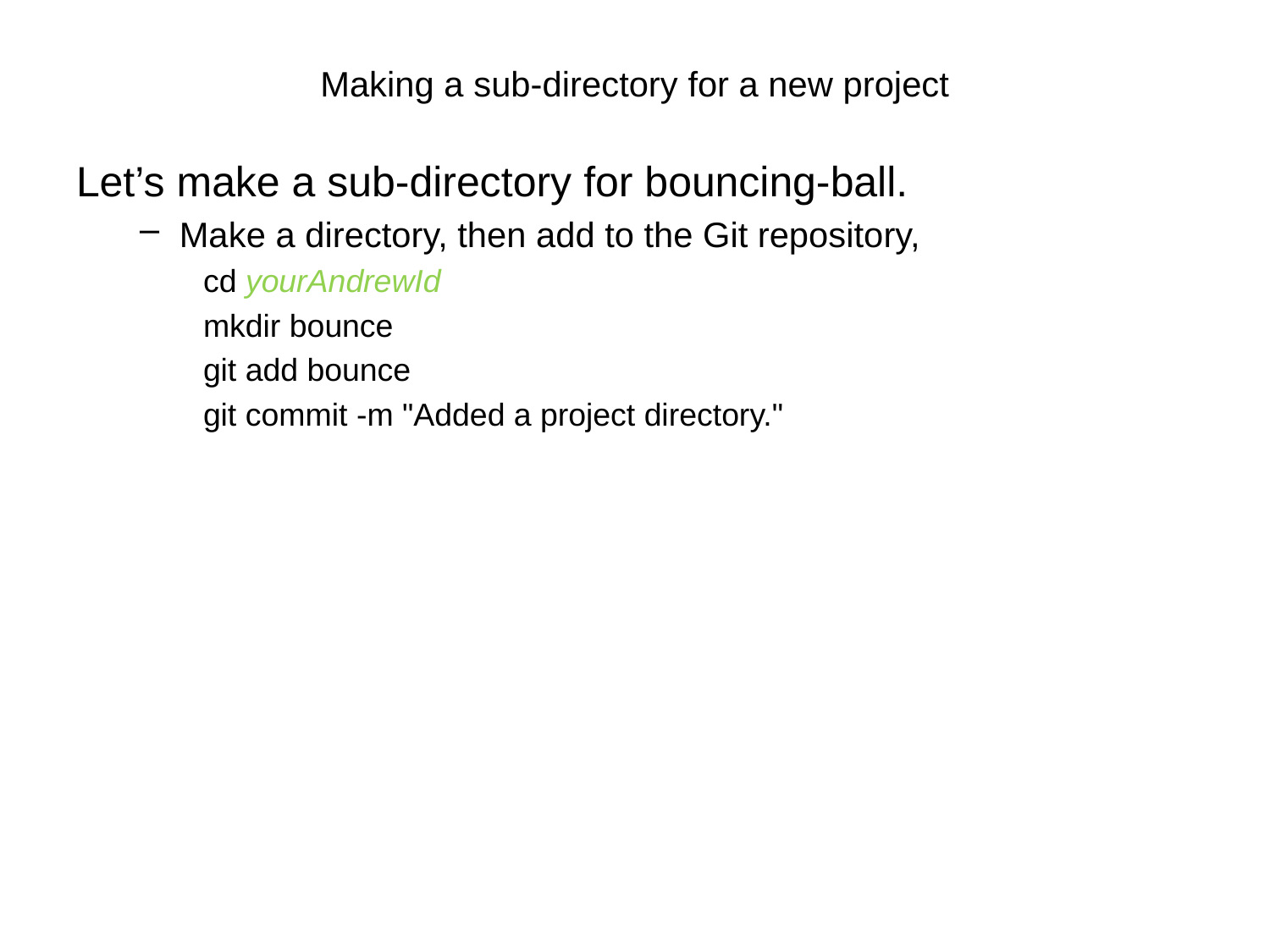

# Making a sub-directory for a new project
Let’s make a sub-directory for bouncing-ball.
Make a directory, then add to the Git repository,
cd yourAndrewId
mkdir bounce
git add bounce
git commit -m "Added a project directory."